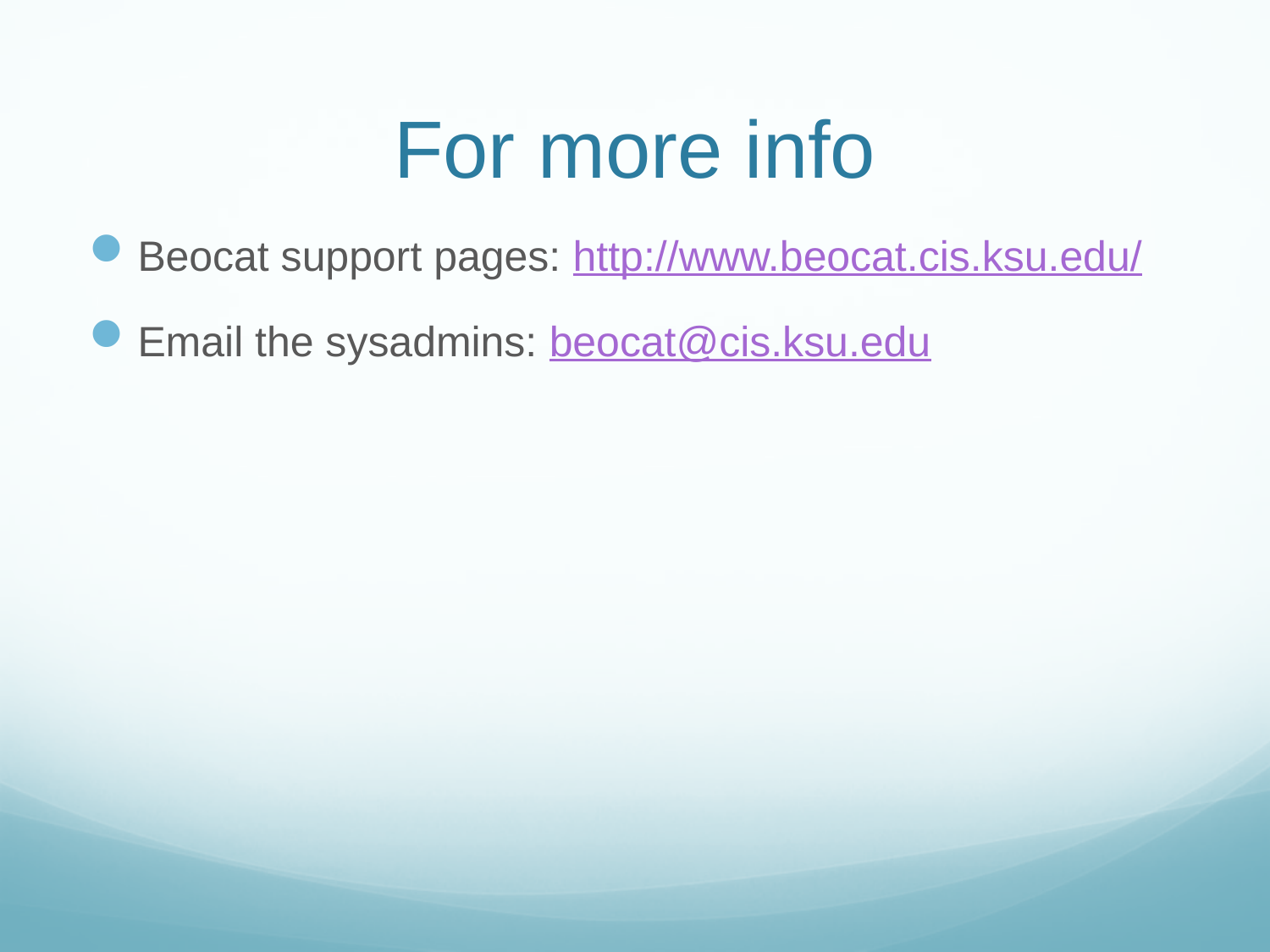

# For more info
Beocat support pages: http://www.beocat.cis.ksu.edu/
Email the sysadmins: beocat@cis.ksu.edu